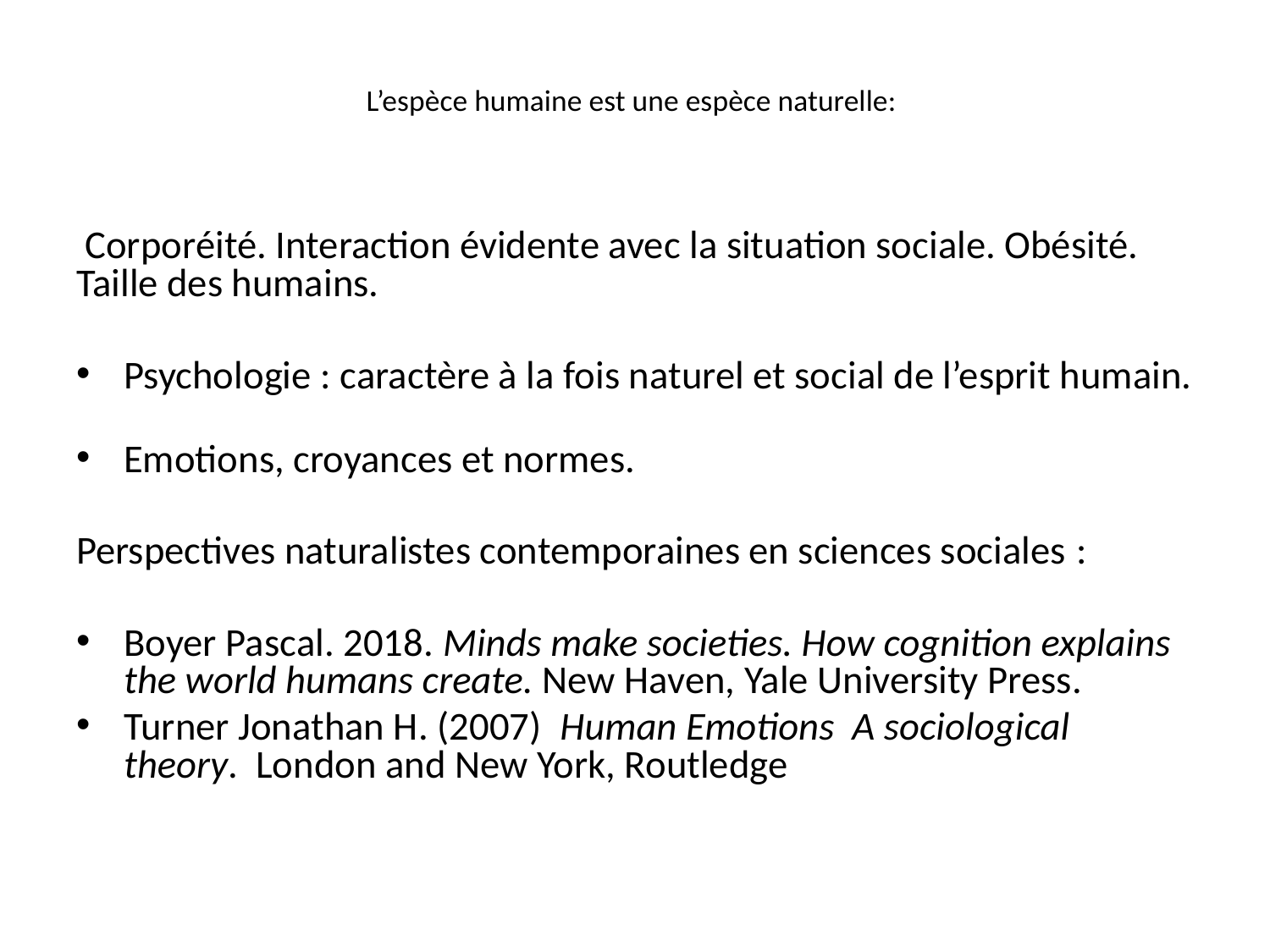

# L’espèce humaine est une espèce naturelle:
 Corporéité. Interaction évidente avec la situation sociale. Obésité. Taille des humains.

Psychologie : caractère à la fois naturel et social de l’esprit humain.
Emotions, croyances et normes.

Perspectives naturalistes contemporaines en sciences sociales :

Boyer Pascal. 2018. Minds make societies. How cognition explains the world humans create. New Haven, Yale University Press.
Turner Jonathan H. (2007)  Human Emotions  A sociological theory.  London and New York, Routledge